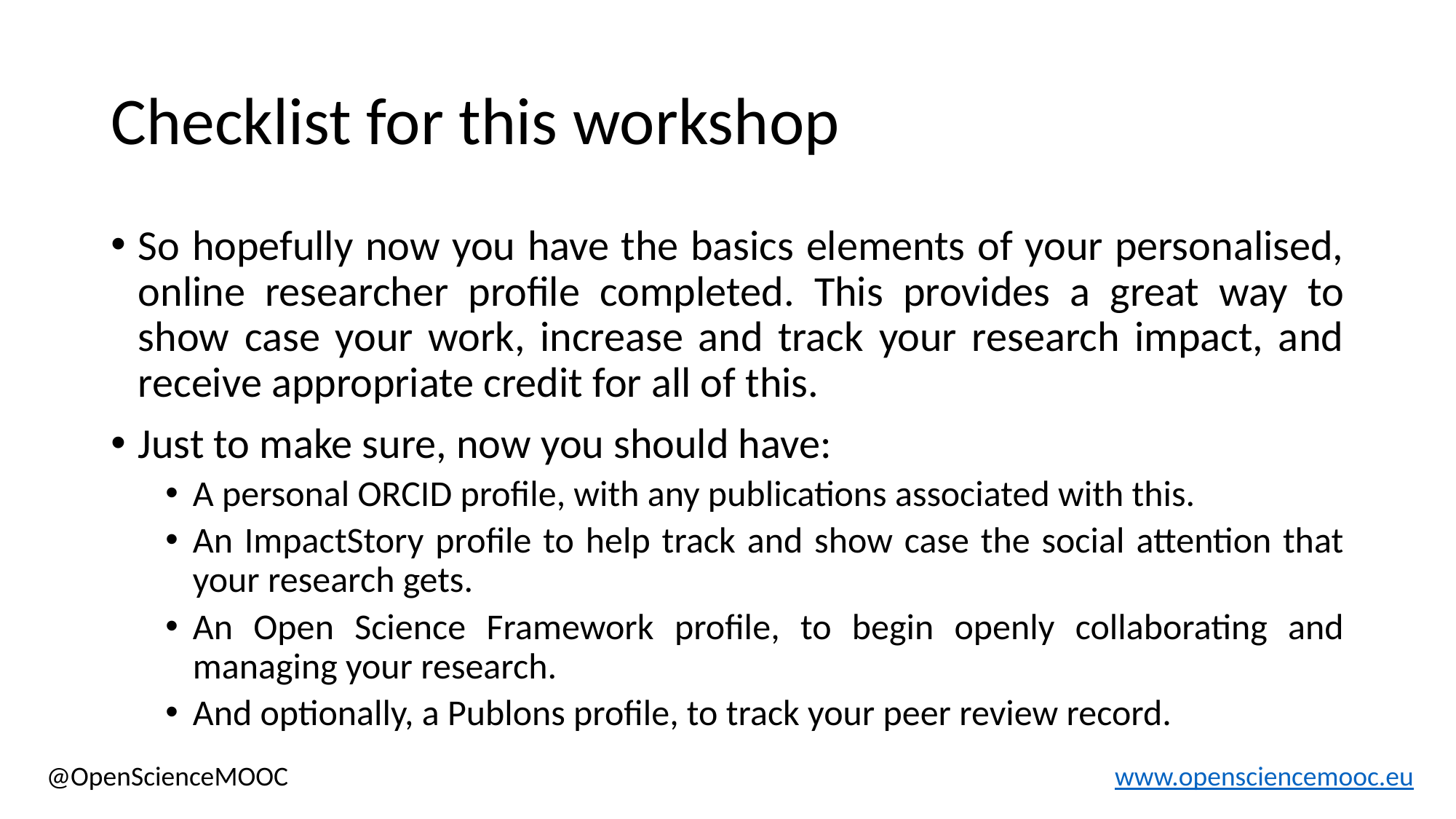

# Checklist for this workshop
So hopefully now you have the basics elements of your personalised, online researcher profile completed. This provides a great way to show case your work, increase and track your research impact, and receive appropriate credit for all of this.
Just to make sure, now you should have:
A personal ORCID profile, with any publications associated with this.
An ImpactStory profile to help track and show case the social attention that your research gets.
An Open Science Framework profile, to begin openly collaborating and managing your research.
And optionally, a Publons profile, to track your peer review record.
@OpenScienceMOOC
www.opensciencemooc.eu